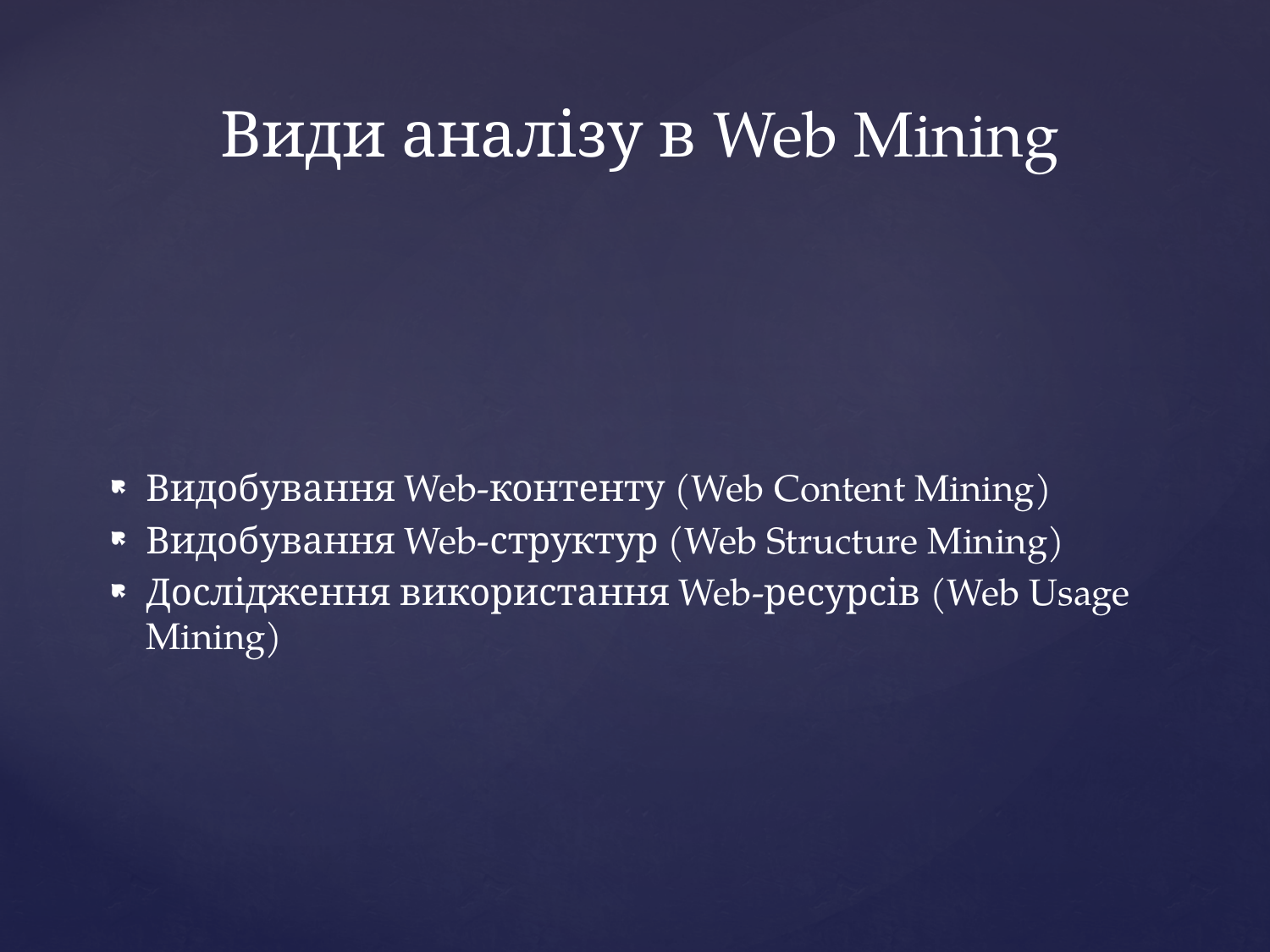

# Види аналізу в Web Mining
Видобування Web-контенту (Web Content Mining)
Видобування Web-структур (Web Structure Mining)
Дослідження використання Web-ресурсів (Web Usage Mining)